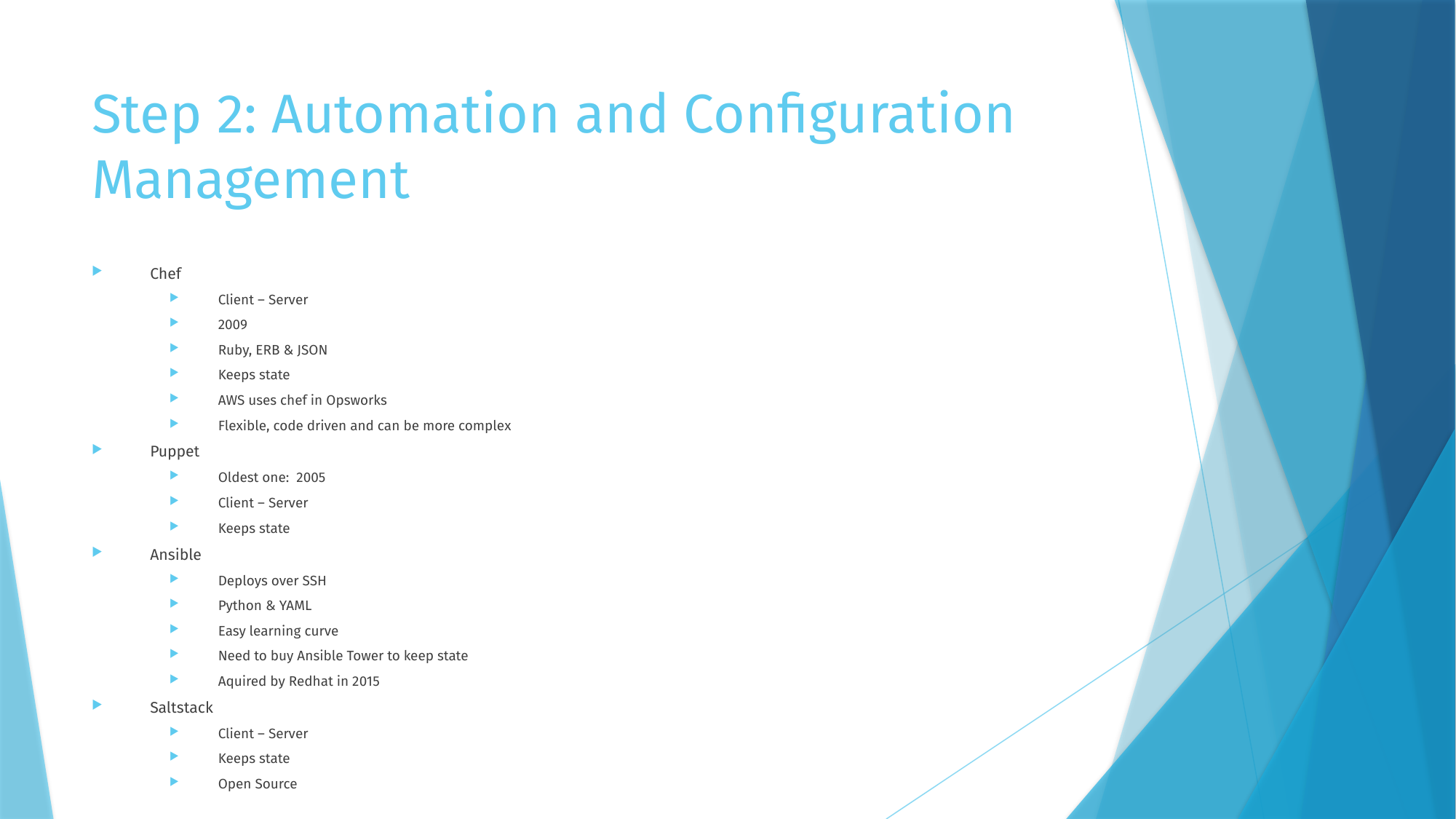

# Step 2: Automation and Configuration Management
Chef
Client – Server
2009
Ruby, ERB & JSON
Keeps state
AWS uses chef in Opsworks
Flexible, code driven and can be more complex
Puppet
Oldest one:  2005
Client – Server
Keeps state
Ansible
Deploys over SSH
Python & YAML
Easy learning curve
Need to buy Ansible Tower to keep state
Aquired by Redhat in 2015
Saltstack
Client – Server
Keeps state
Open Source